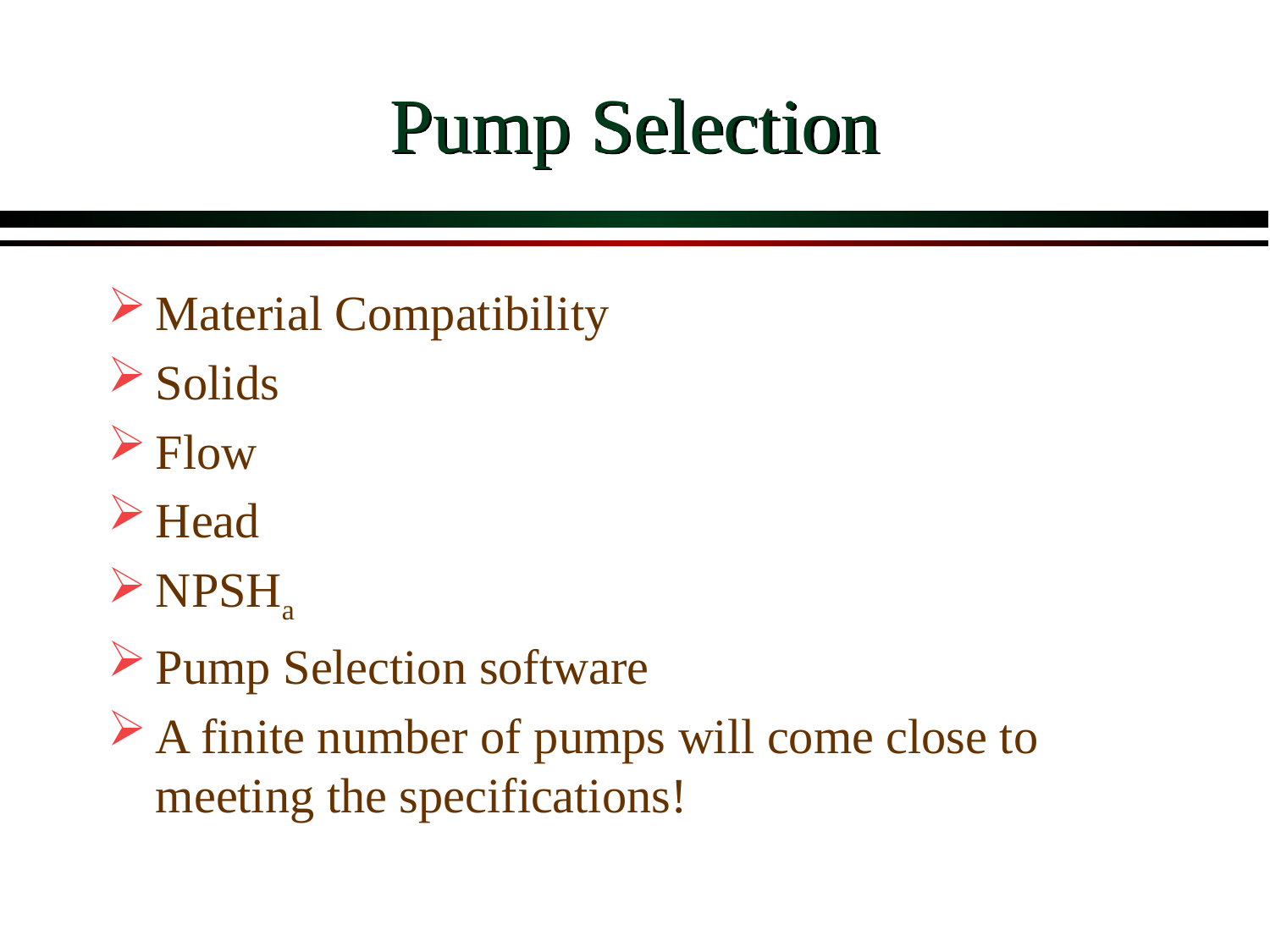

# Pump Selection
Material Compatibility
Solids
Flow
Head
NPSHa
Pump Selection software
A finite number of pumps will come close to meeting the specifications!